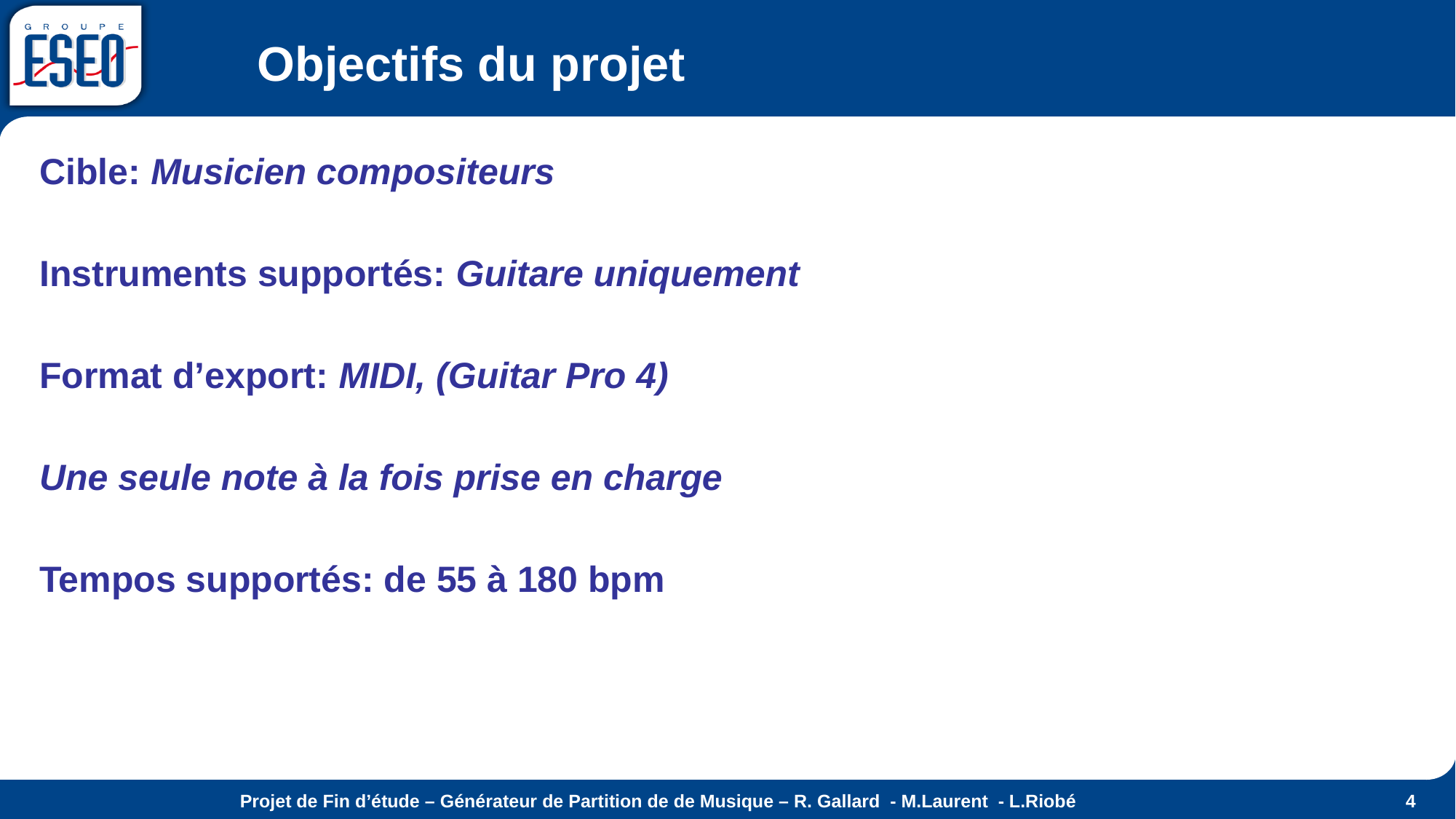

# Objectifs du projet
Cible: Musicien compositeurs

Instruments supportés: Guitare uniquement

Format d’export: MIDI, (Guitar Pro 4)

Une seule note à la fois prise en charge

Tempos supportés: de 55 à 180 bpm

Projet de Fin d’étude – Générateur de Partition de de Musique – R. Gallard  - M.Laurent  - L.Riobé
4